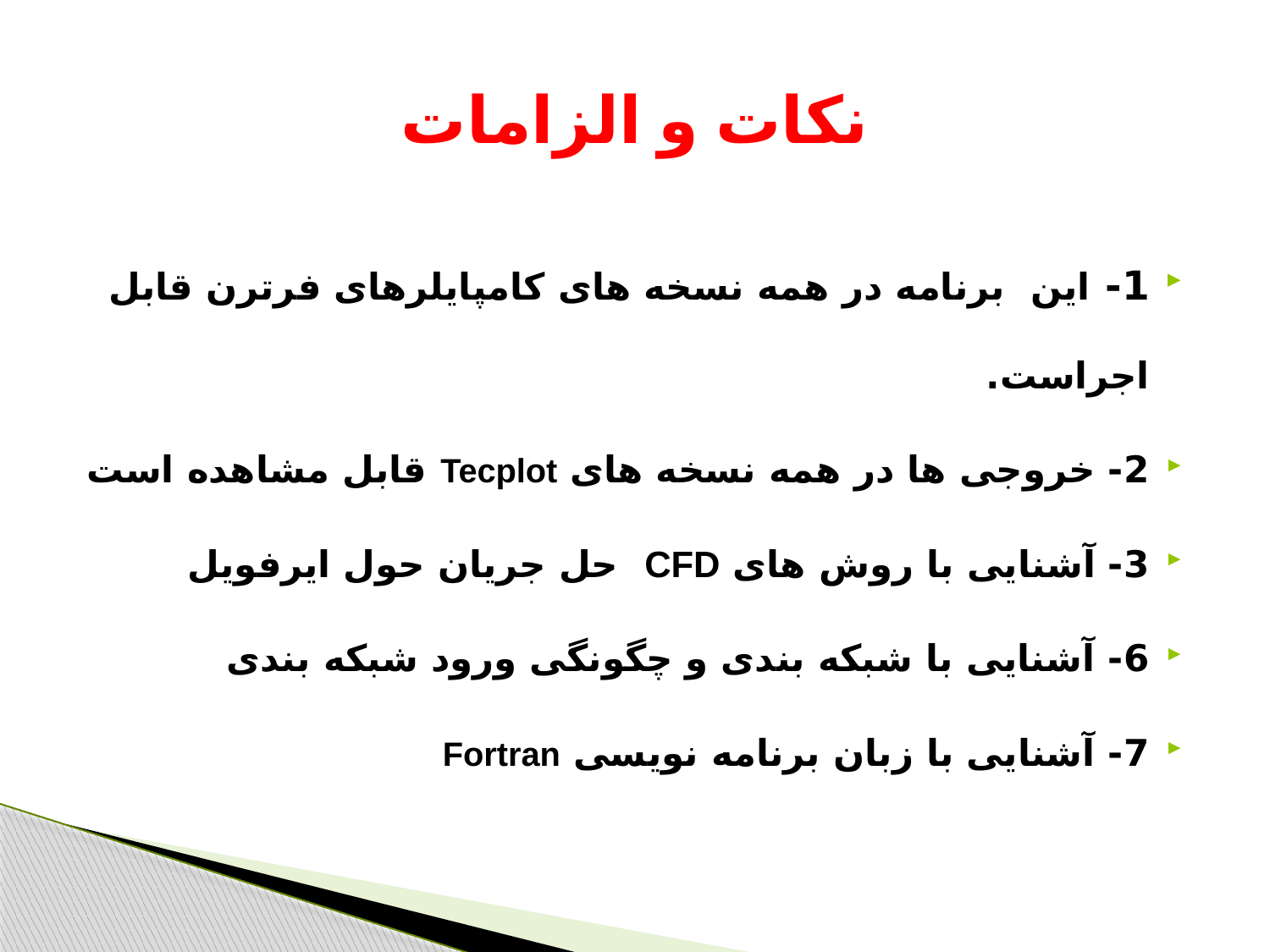

# نکات و الزامات
1- این  برنامه در همه نسخه های کامپایلرهای فرترن قابل اجراست.
2- خروجی ها در همه نسخه های Tecplot قابل مشاهده است
3- آشنایی با روش های CFD  حل جریان حول ایرفویل
6- آشنایی با شبکه بندی و چگونگی ورود شبکه بندی
7- آشنایی با زبان برنامه نویسی Fortran